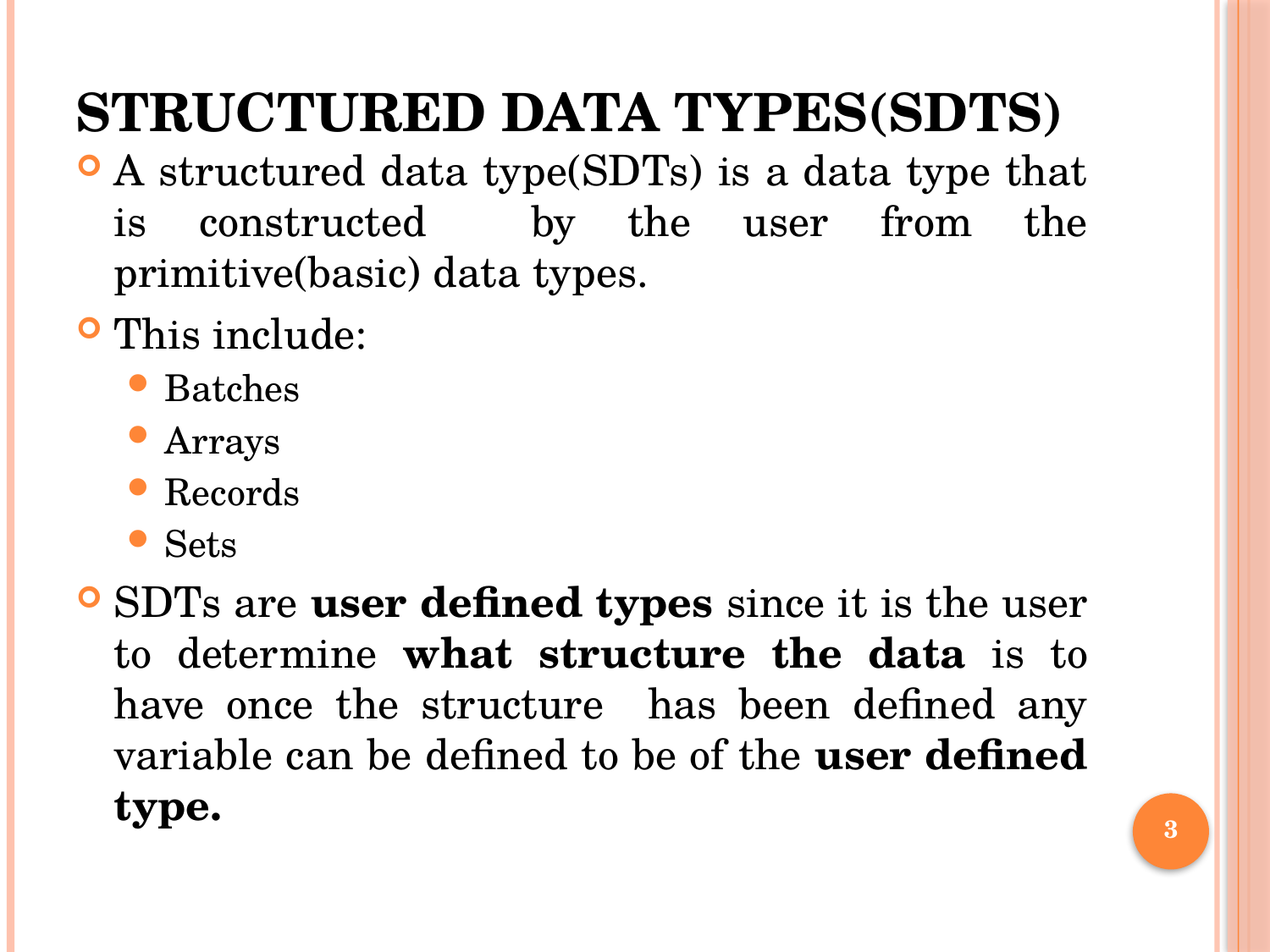

# Structured data types(SDTs)
A structured data type(SDTs) is a data type that is constructed  by the user from the primitive(basic) data types.
This include:
Batches
Arrays
Records
Sets
SDTs are user defined types since it is the user to determine what structure the data is to have once the structure  has been defined any variable can be defined to be of the user defined type.
3